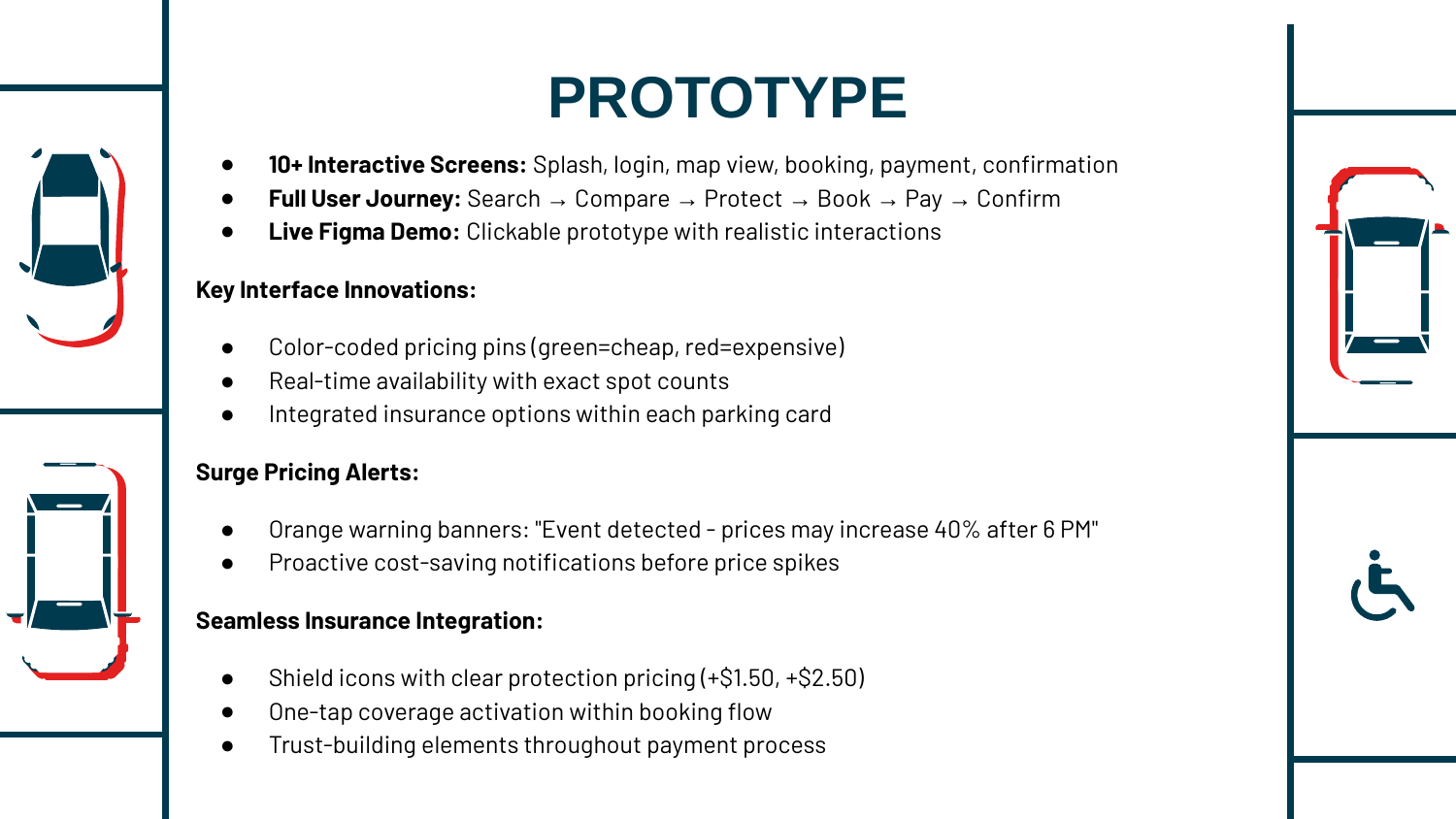

# PROTOTYPE
10+ Interactive Screens: Splash, login, map view, booking, payment, confirmation
Full User Journey: Search → Compare → Protect → Book → Pay → Confirm
Live Figma Demo: Clickable prototype with realistic interactions
Key Interface Innovations:
Color-coded pricing pins (green=cheap, red=expensive)
Real-time availability with exact spot counts
Integrated insurance options within each parking card
Surge Pricing Alerts:
Orange warning banners: "Event detected - prices may increase 40% after 6 PM"
Proactive cost-saving notifications before price spikes
Seamless Insurance Integration:
Shield icons with clear protection pricing (+$1.50, +$2.50)
One-tap coverage activation within booking flow
Trust-building elements throughout payment process